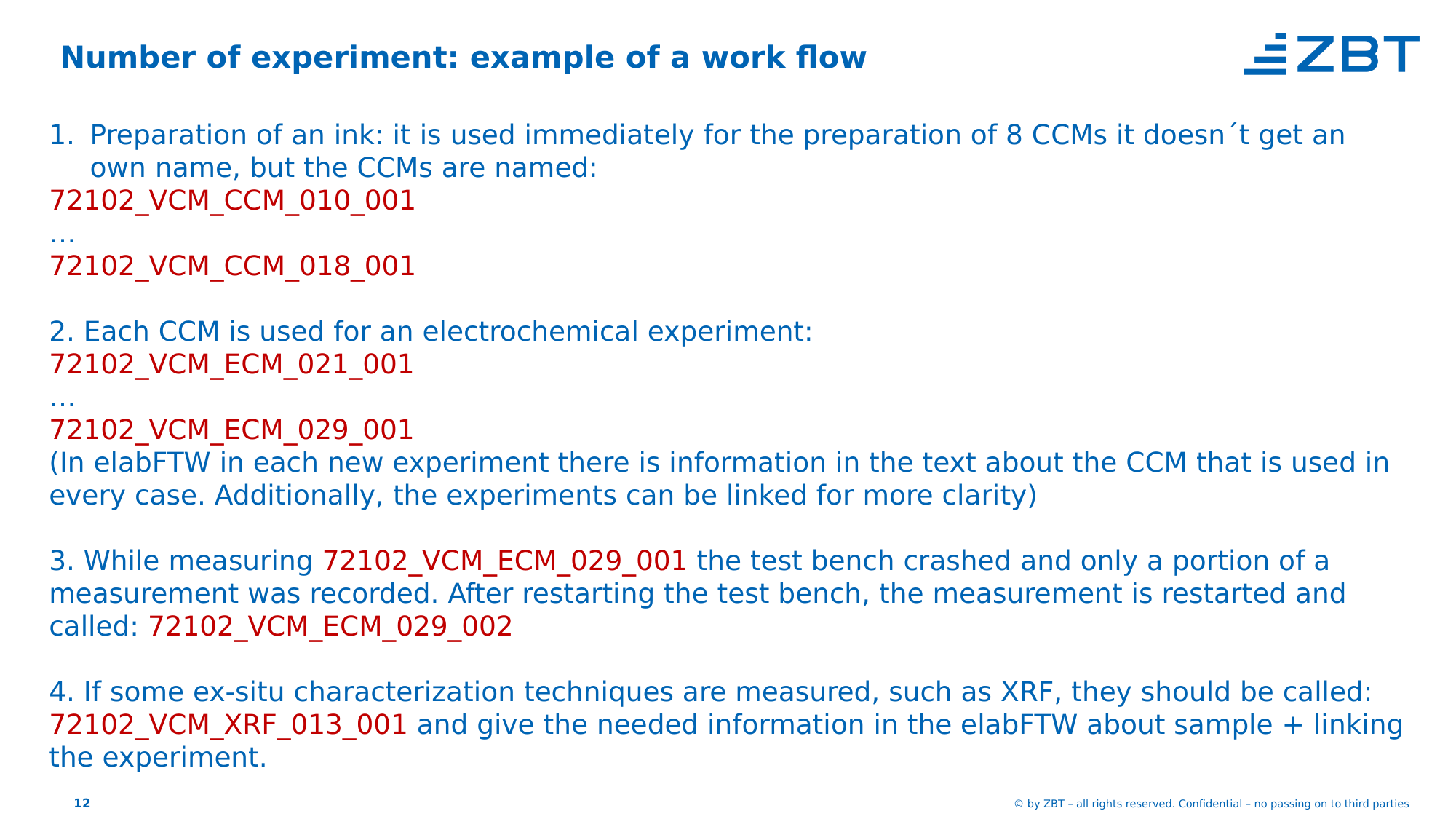

# Number of experiment: example of a work flow
Preparation of an ink: it is used immediately for the preparation of 8 CCMs it doesn´t get an own name, but the CCMs are named:
72102_VCM_CCM_010_001
…
72102_VCM_CCM_018_001

2. Each CCM is used for an electrochemical experiment:
72102_VCM_ECM_021_001
…
72102_VCM_ECM_029_001
(In elabFTW in each new experiment there is information in the text about the CCM that is used in every case. Additionally, the experiments can be linked for more clarity)

3. While measuring 72102_VCM_ECM_029_001 the test bench crashed and only a portion of a measurement was recorded. After restarting the test bench, the measurement is restarted and called: 72102_VCM_ECM_029_002

4. If some ex-situ characterization techniques are measured, such as XRF, they should be called:
72102_VCM_XRF_013_001 and give the needed information in the elabFTW about sample + linking the experiment.